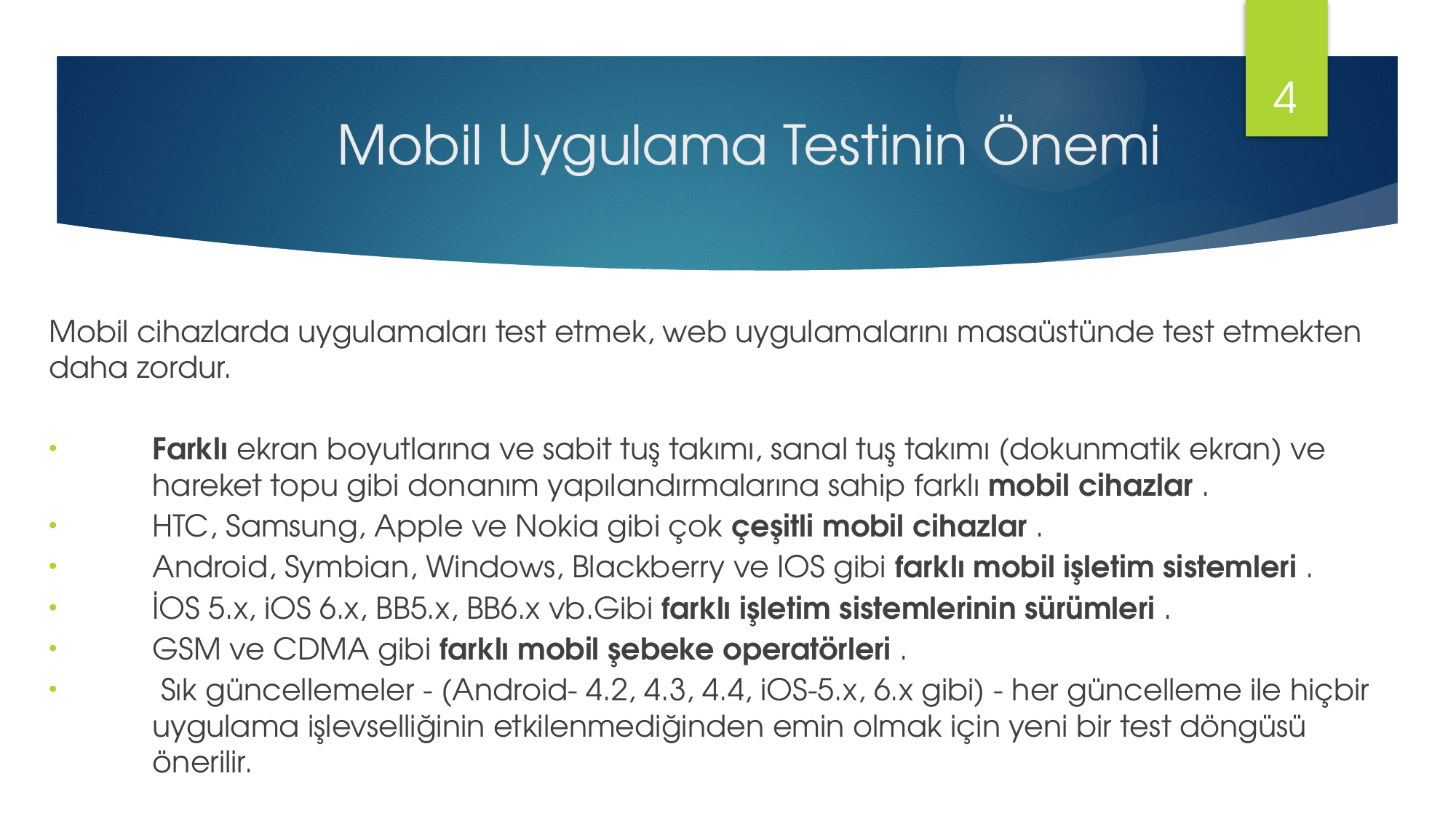

4
# Mobil Uygulama Testinin Önemi
Mobil cihazlarda uygulamaları test etmek, web uygulamalarını masaüstünde test etmekten daha zordur.

Farklı ekran boyutlarına ve sabit tuş takımı, sanal tuş takımı (dokunmatik ekran) ve hareket topu gibi donanım yapılandırmalarına sahip farklı mobil cihazlar .
HTC, Samsung, Apple ve Nokia gibi çok çeşitli mobil cihazlar .
Android, Symbian, Windows, Blackberry ve IOS gibi farklı mobil işletim sistemleri .
İOS 5.x, iOS 6.x, BB5.x, BB6.x vb.Gibi farklı işletim sistemlerinin sürümleri .
GSM ve CDMA gibi farklı mobil şebeke operatörleri .
 Sık güncellemeler - (Android- 4.2, 4.3, 4.4, iOS-5.x, 6.x gibi) - her güncelleme ile hiçbir uygulama işlevselliğinin etkilenmediğinden emin olmak için yeni bir test döngüsü önerilir.